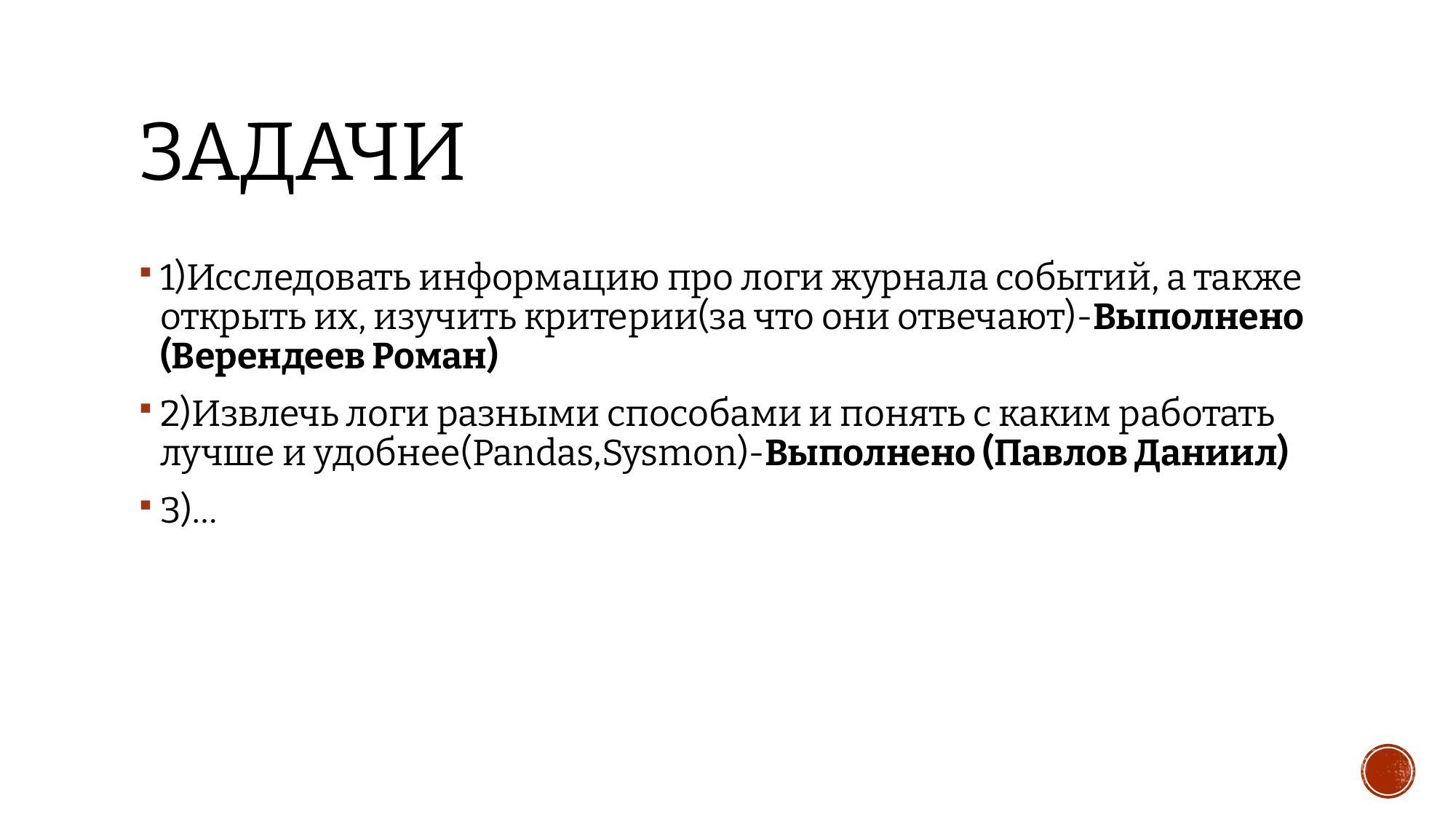

# Задачи
1)Исследовать информацию про логи журнала событий, а также открыть их, изучить критерии(за что они отвечают)-Выполнено (Верендеев Роман)
2)Извлечь логи разными способами и понять с каким работать лучше и удобнее(Pandas,Sysmon)-Выполнено (Павлов Даниил)
3)…